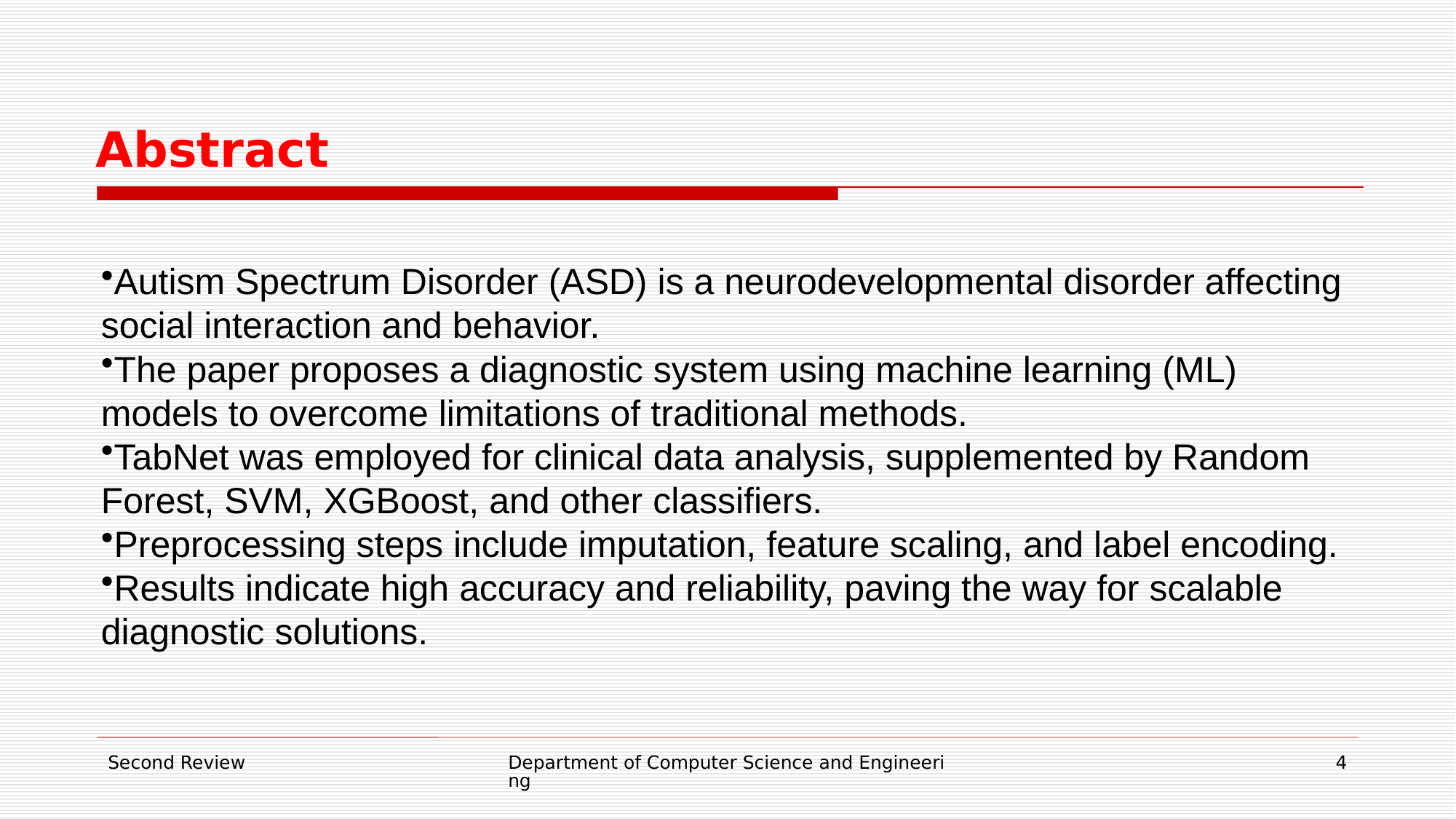

# Abstract

Autism Spectrum Disorder (ASD) is a neurodevelopmental disorder affecting social interaction and behavior.
The paper proposes a diagnostic system using machine learning (ML) models to overcome limitations of traditional methods.
TabNet was employed for clinical data analysis, supplemented by Random Forest, SVM, XGBoost, and other classifiers.
Preprocessing steps include imputation, feature scaling, and label encoding.
Results indicate high accuracy and reliability, paving the way for scalable diagnostic solutions.

Second Review
Department of Computer Science and Engineering
4